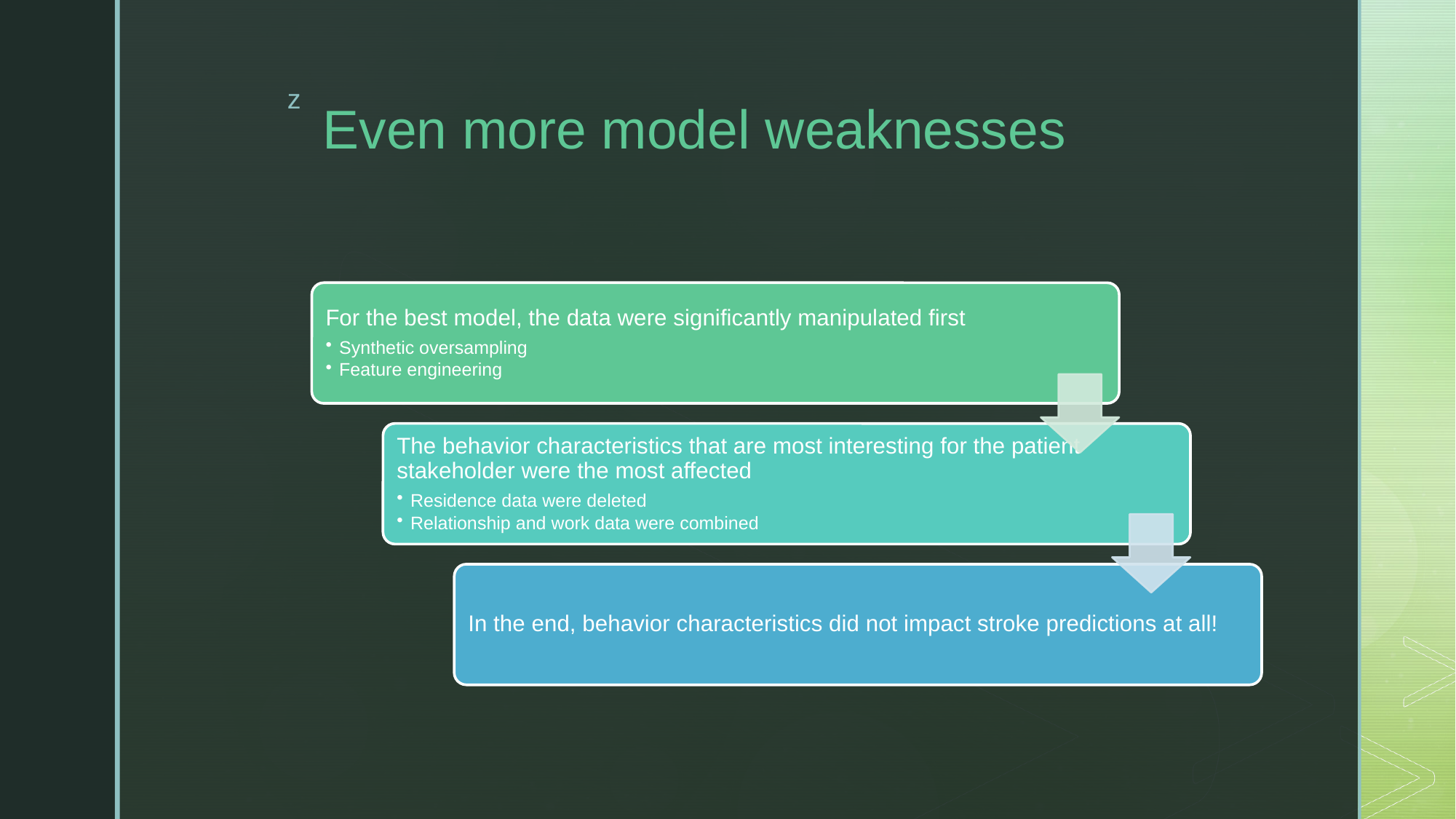

# Even more model weaknesses
For the best model, the data were significantly manipulated first
Synthetic oversampling
Feature engineering
The behavior characteristics that are most interesting for the patient stakeholder were the most affected
Residence data were deleted
Relationship and work data were combined
In the end, behavior characteristics did not impact stroke predictions at all!